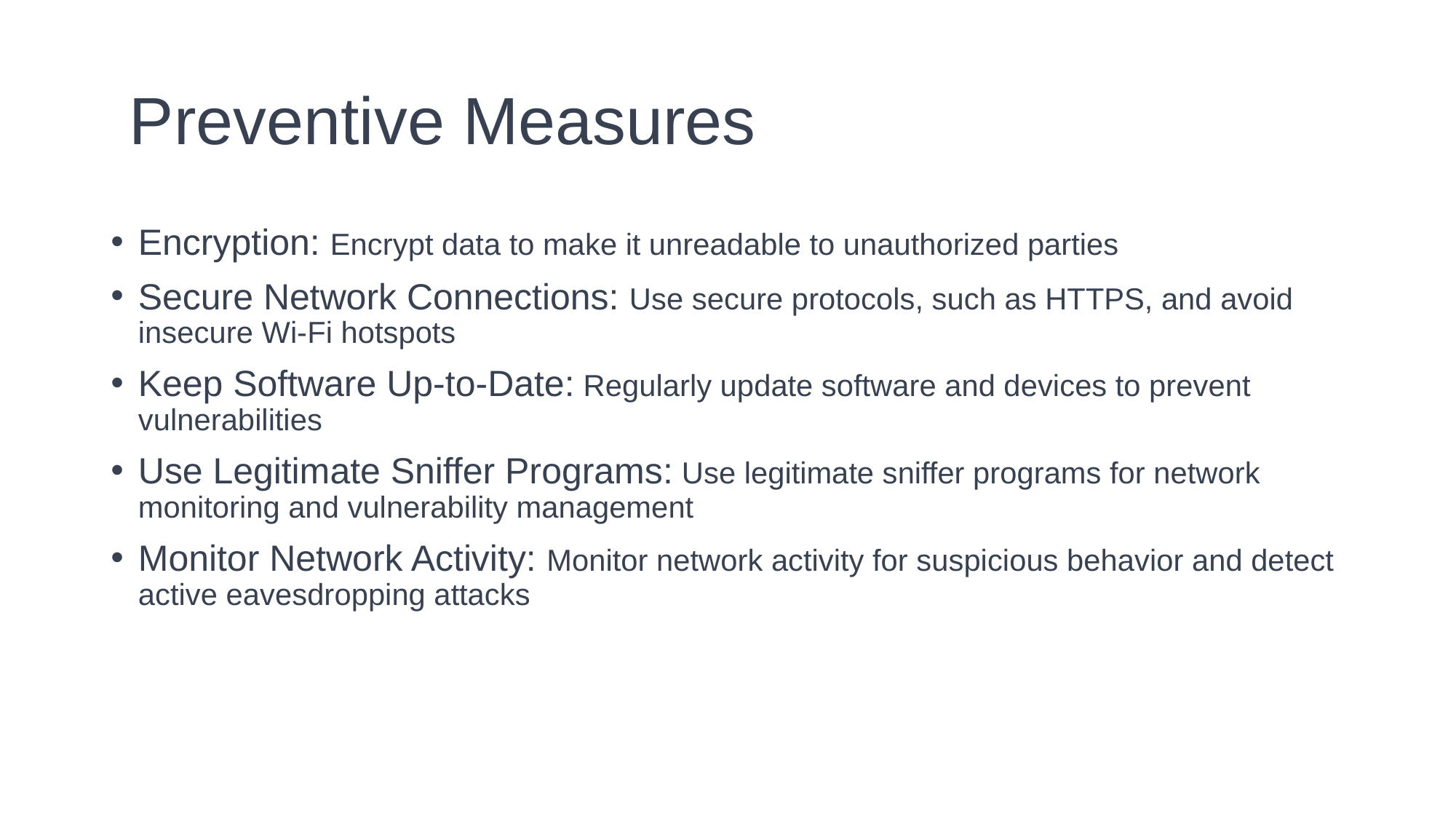

# Preventive Measures
Encryption: Encrypt data to make it unreadable to unauthorized parties
Secure Network Connections: Use secure protocols, such as HTTPS, and avoid insecure Wi-Fi hotspots
Keep Software Up-to-Date: Regularly update software and devices to prevent vulnerabilities
Use Legitimate Sniffer Programs: Use legitimate sniffer programs for network monitoring and vulnerability management
Monitor Network Activity: Monitor network activity for suspicious behavior and detect active eavesdropping attacks